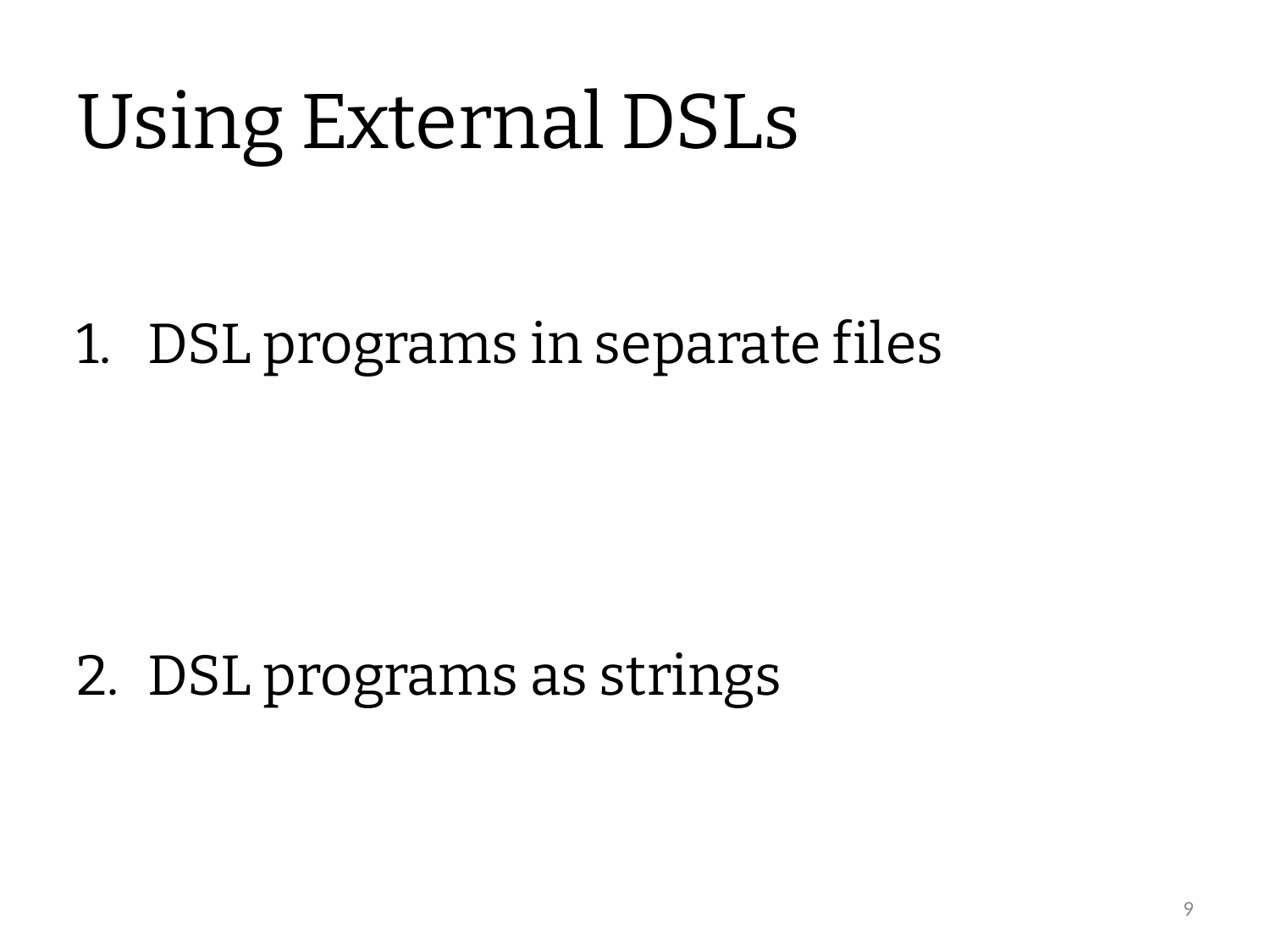

# Using External DSLs

DSL programs in separate files

DSL programs as strings
9